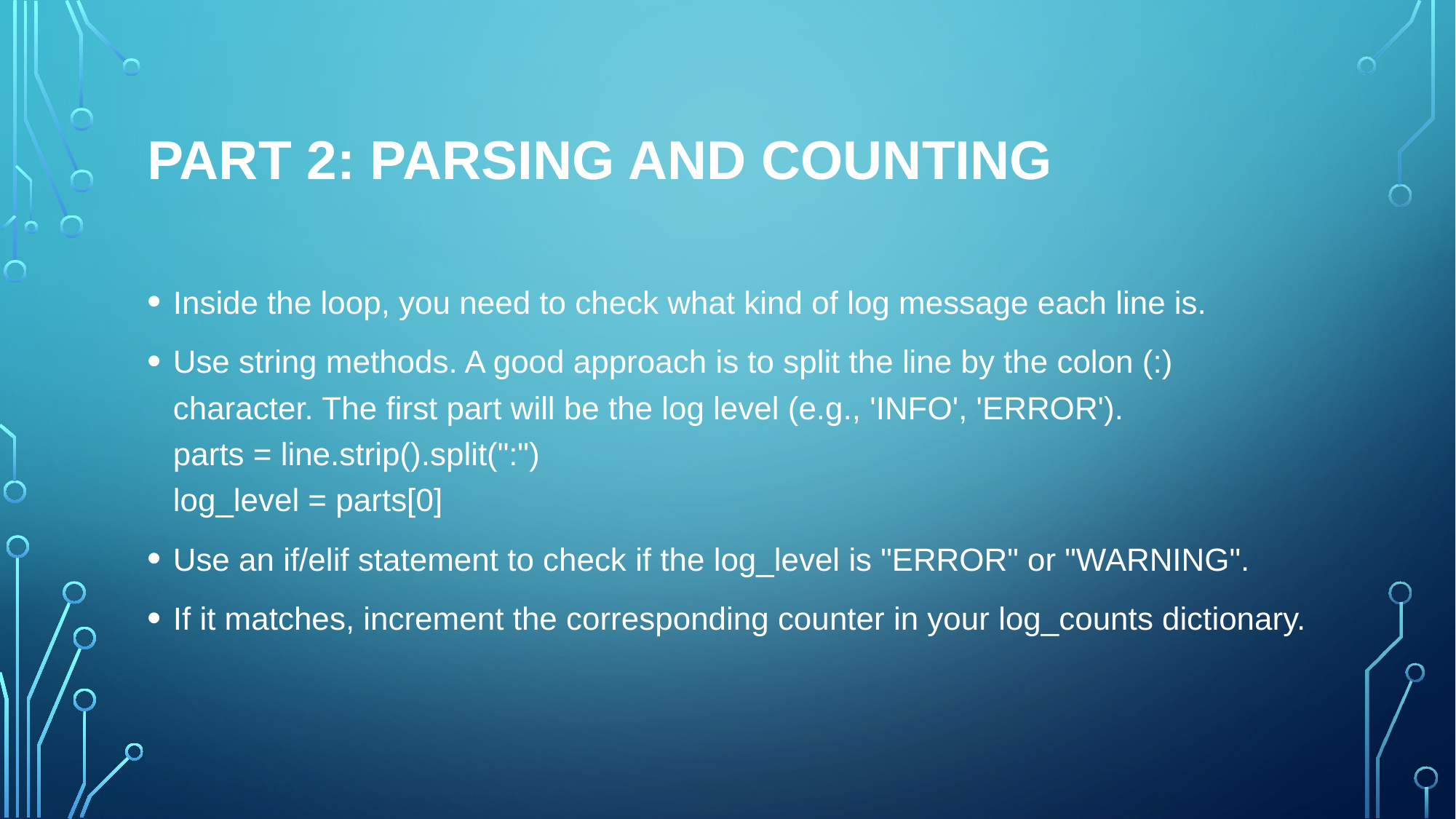

# Part 2: Parsing and Counting
Inside the loop, you need to check what kind of log message each line is.
Use string methods. A good approach is to split the line by the colon (:) character. The first part will be the log level (e.g., 'INFO', 'ERROR').
parts = line.strip().split(":")
log_level = parts[0]
Use an if/elif statement to check if the log_level is "ERROR" or "WARNING".
If it matches, increment the corresponding counter in your log_counts dictionary.